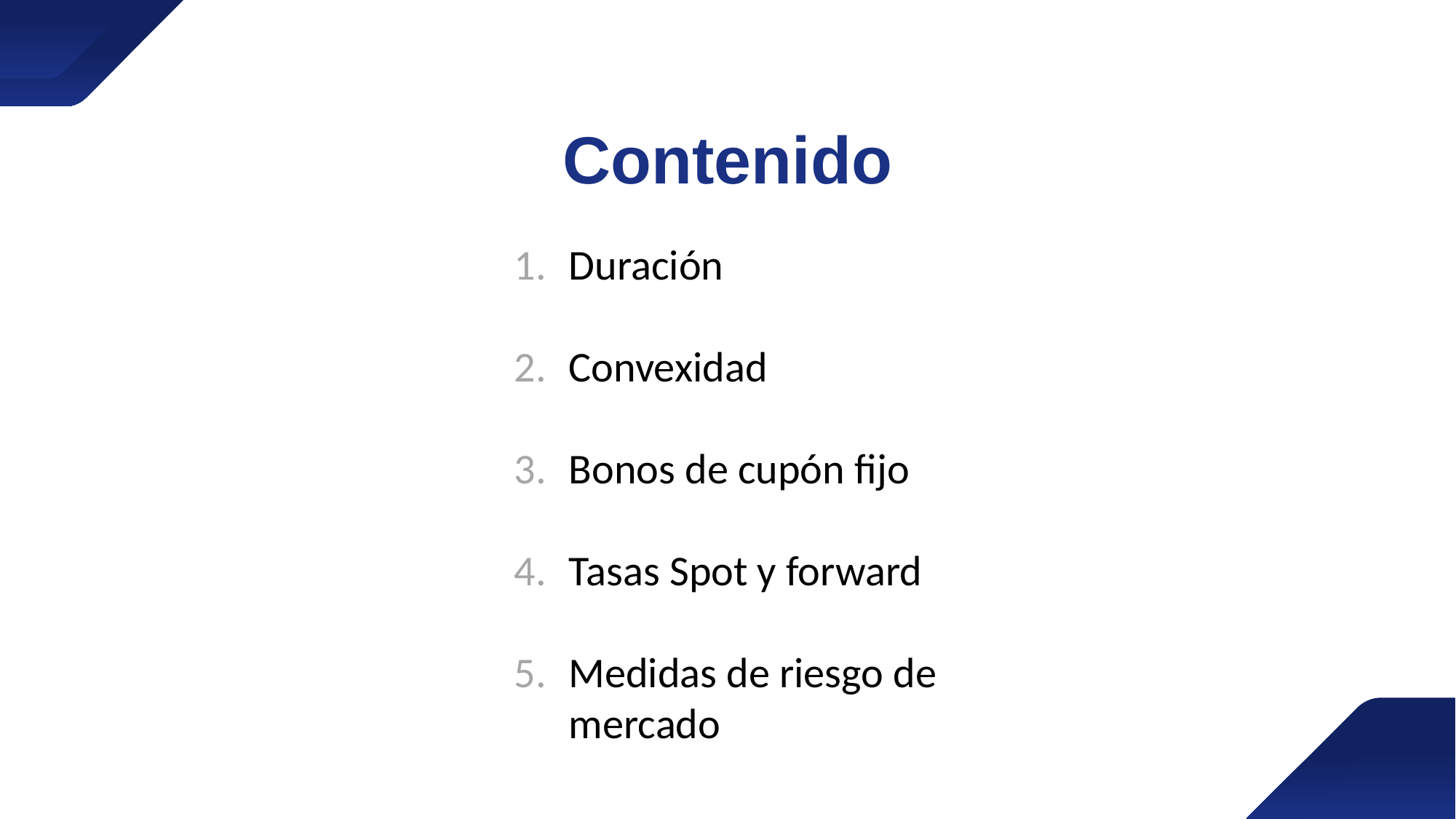

Contenido

Duración

Convexidad

Bonos de cupón fijo

Tasas Spot y forward

Medidas de riesgo de mercado